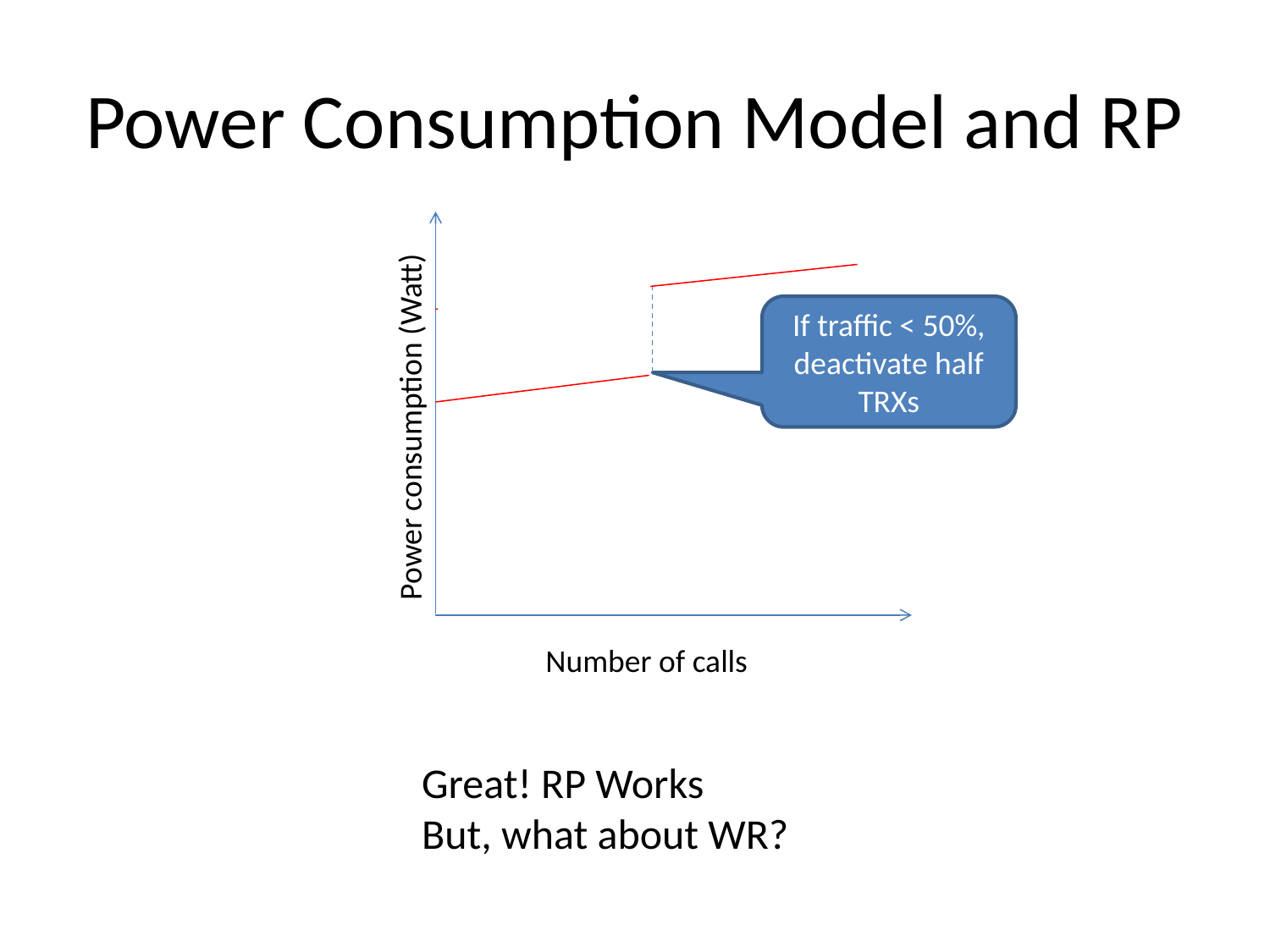

# Power Consumption Model and RP

If traffic < 50%,
deactivate half TRXs
Power consumption (Watt)
Number of calls
Great! RP Works
But, what about WR?